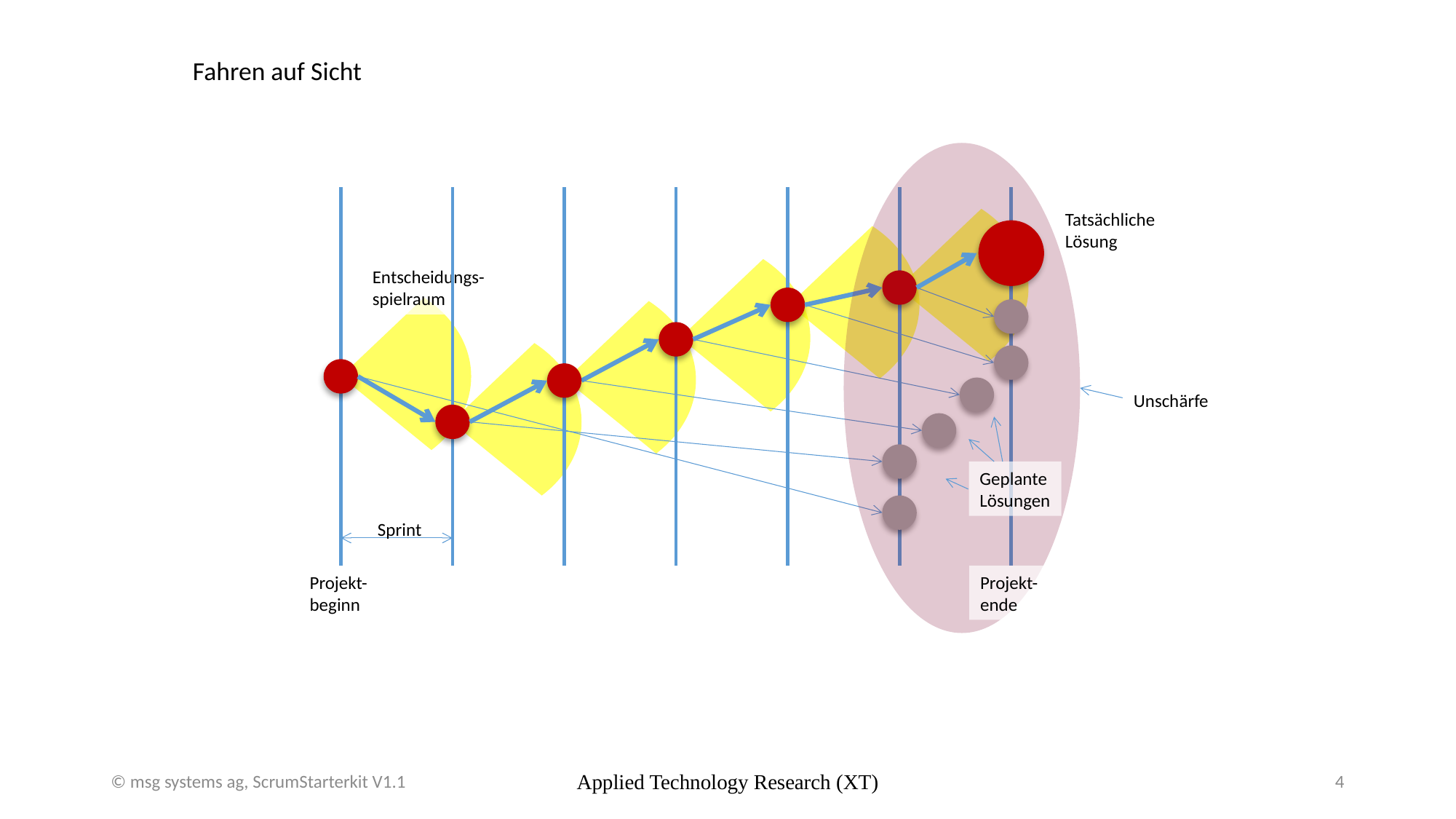

# Fahren auf Sicht

Unschärfe

Tatsächliche
Lösung

Entscheidungs-
spielraum

Geplante
Lösungen

Sprint
Projekt-
beginn
Projekt-
ende
© msg systems ag, ScrumStarterkit V1.1
4
Applied Technology Research (XT)